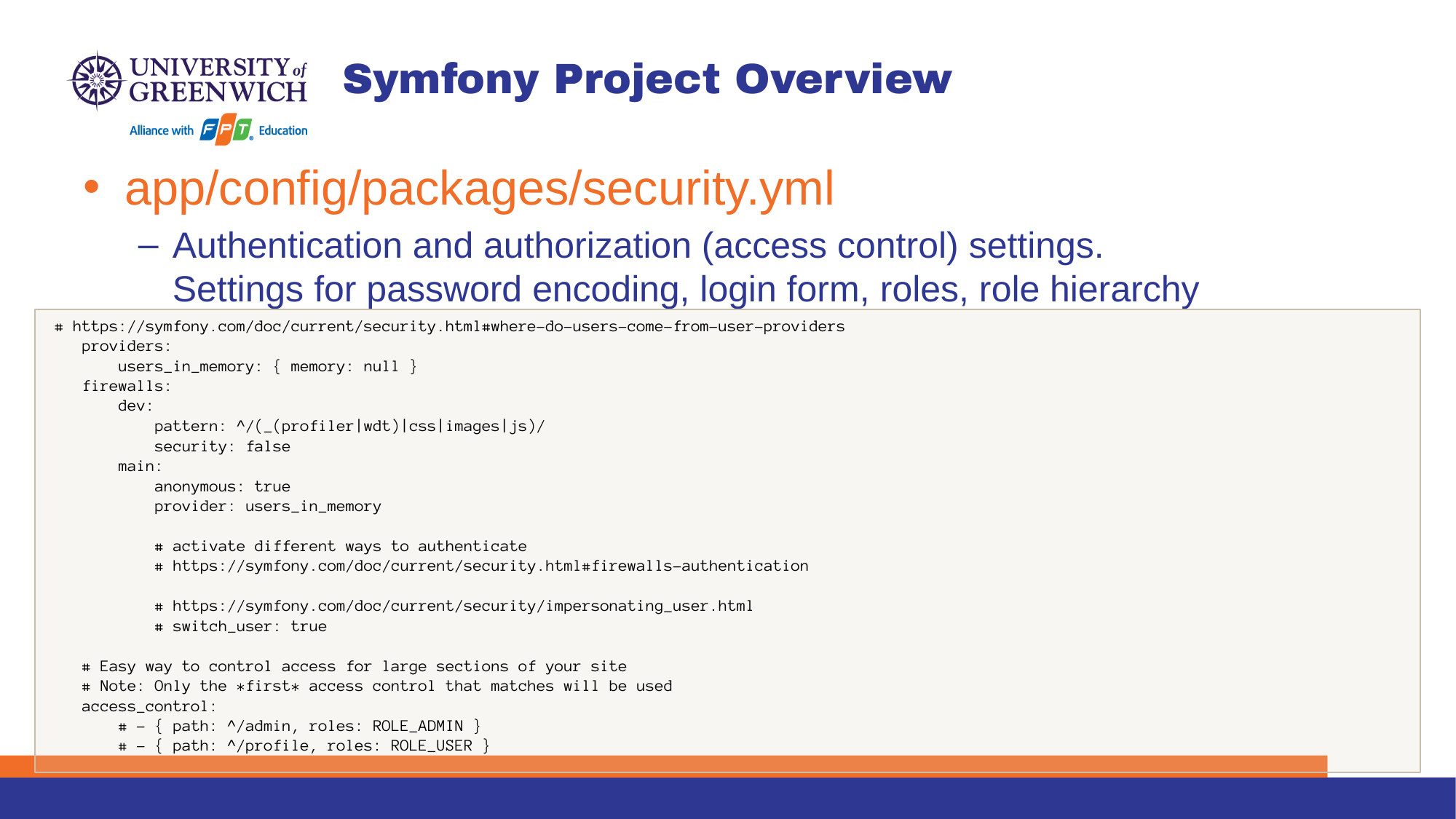

# Symfony Project Overview
app/config/packages/security.yml
Authentication and authorization (access control) settings.
Settings for password encoding, login form, roles, role hierarchy
 # https://symfony.com/doc/current/security.html#where-do-users-come-from-user-providers
    providers:
        users_in_memory: { memory: null }
    firewalls:
        dev:
            pattern: ^/(_(profiler|wdt)|css|images|js)/
            security: false
        main:
            anonymous: true
            provider: users_in_memory

            # activate different ways to authenticate
            # https://symfony.com/doc/current/security.html#firewalls-authentication

            # https://symfony.com/doc/current/security/impersonating_user.html
            # switch_user: true

    # Easy way to control access for large sections of your site
    # Note: Only the *first* access control that matches will be used
    access_control:
        # - { path: ^/admin, roles: ROLE_ADMIN }
        # - { path: ^/profile, roles: ROLE_USER }